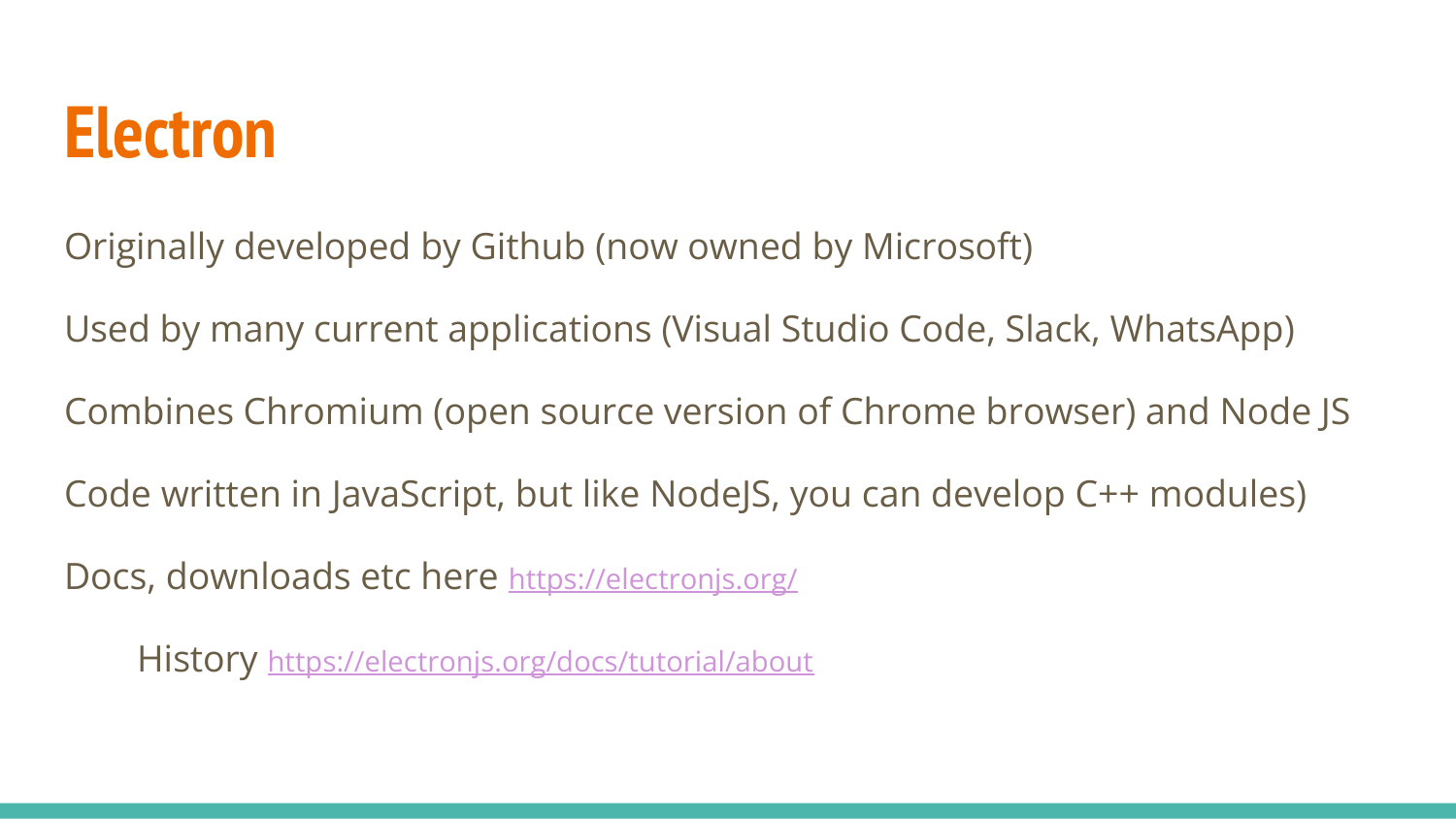

# Electron
Originally developed by Github (now owned by Microsoft)
Used by many current applications (Visual Studio Code, Slack, WhatsApp)
Combines Chromium (open source version of Chrome browser) and Node JS
Code written in JavaScript, but like NodeJS, you can develop C++ modules)
Docs, downloads etc here https://electronjs.org/
History https://electronjs.org/docs/tutorial/about